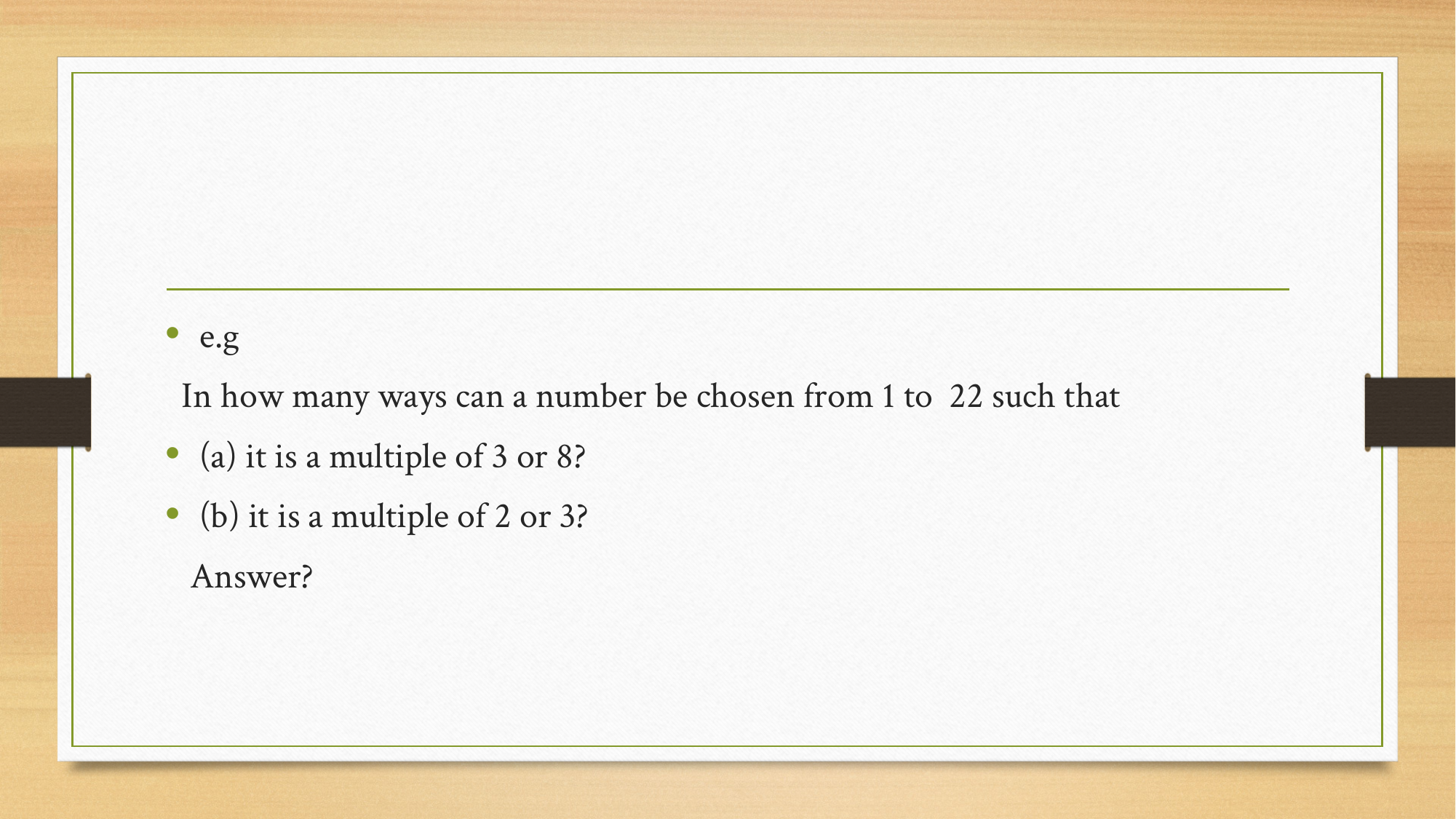

#
e.g
  In how many ways can a number be chosen from 1 to  22 such that
(a) it is a multiple of 3 or 8?
(b) it is a multiple of 2 or 3?
   Answer?